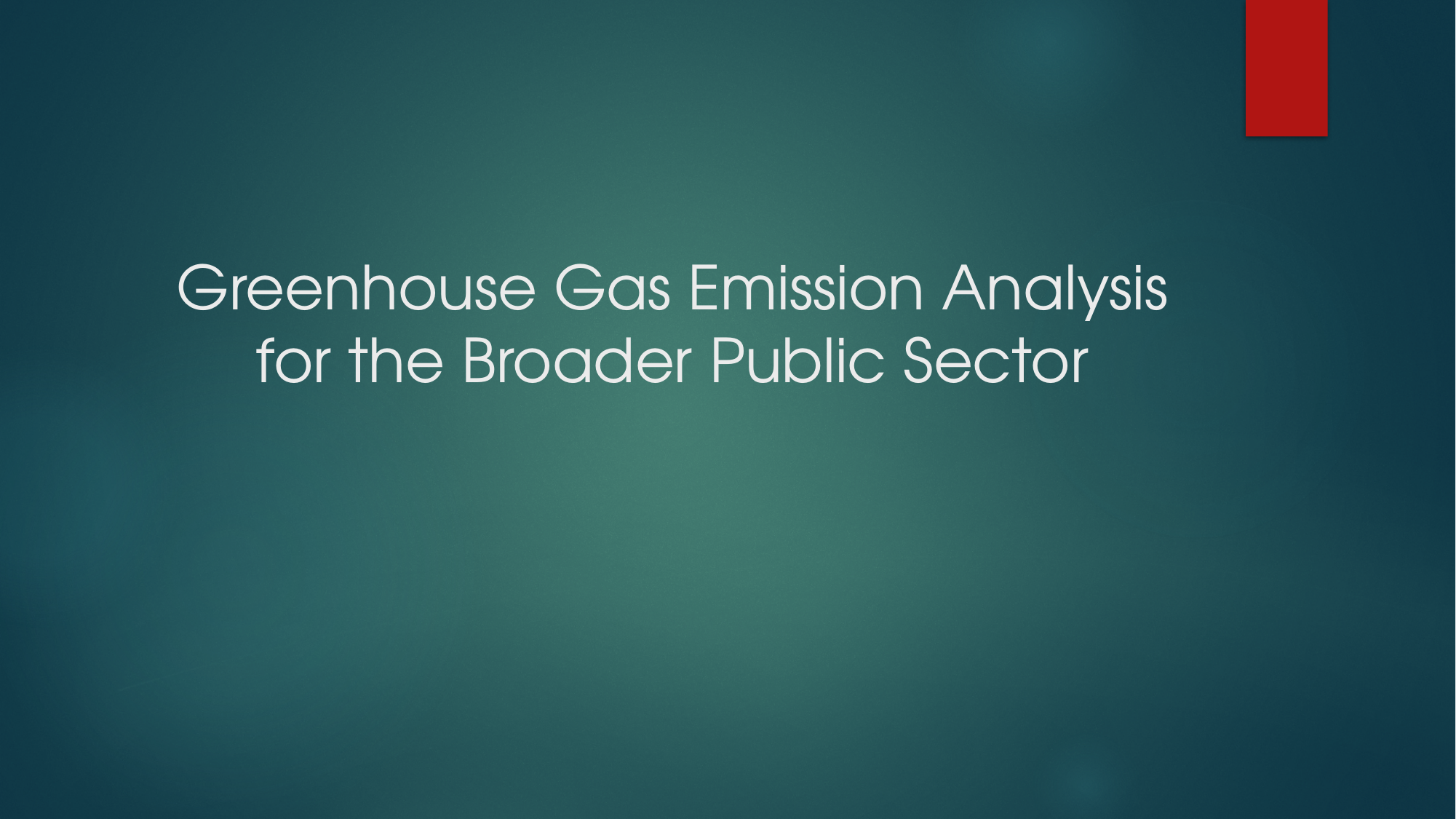

# Greenhouse Gas Emission Analysis for the Broader Public Sector